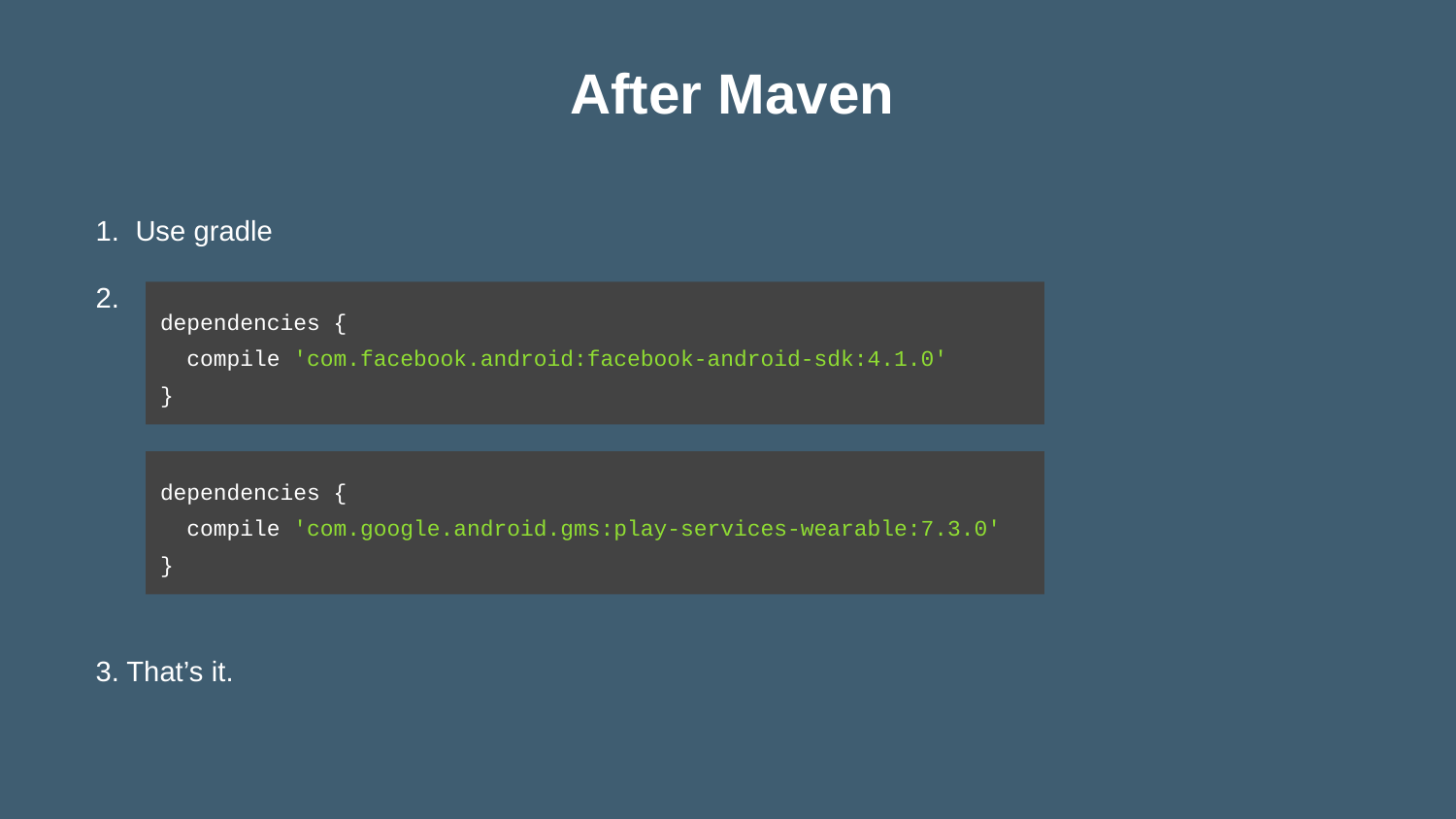

# After Maven
1.  Use gradle

2.

3. That’s it.
dependencies {
  compile 'com.facebook.android:facebook-android-sdk:4.1.0'
}
dependencies {
  compile 'com.google.android.gms:play-services-wearable:7.3.0'
}